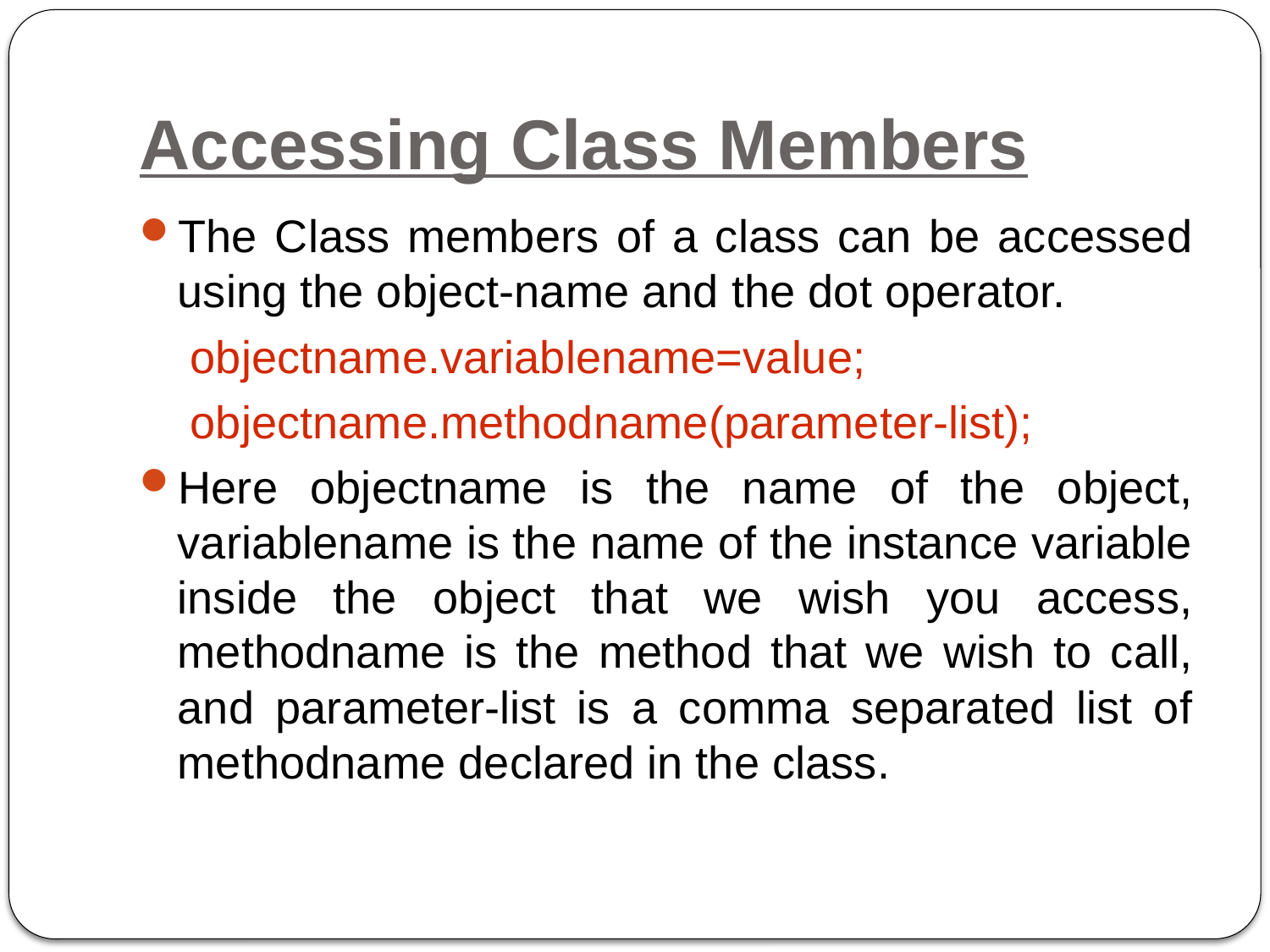

# Accessing Class Members
The Class members of a class can be accessed using the object-name and the dot operator.
    objectname.variablename=value;
    objectname.methodname(parameter-list);
Here objectname is the name of the object, variablename is the name of the instance variable inside the object that we wish you access, methodname is the method that we wish to call, and parameter-list is a comma separated list of methodname declared in the class.